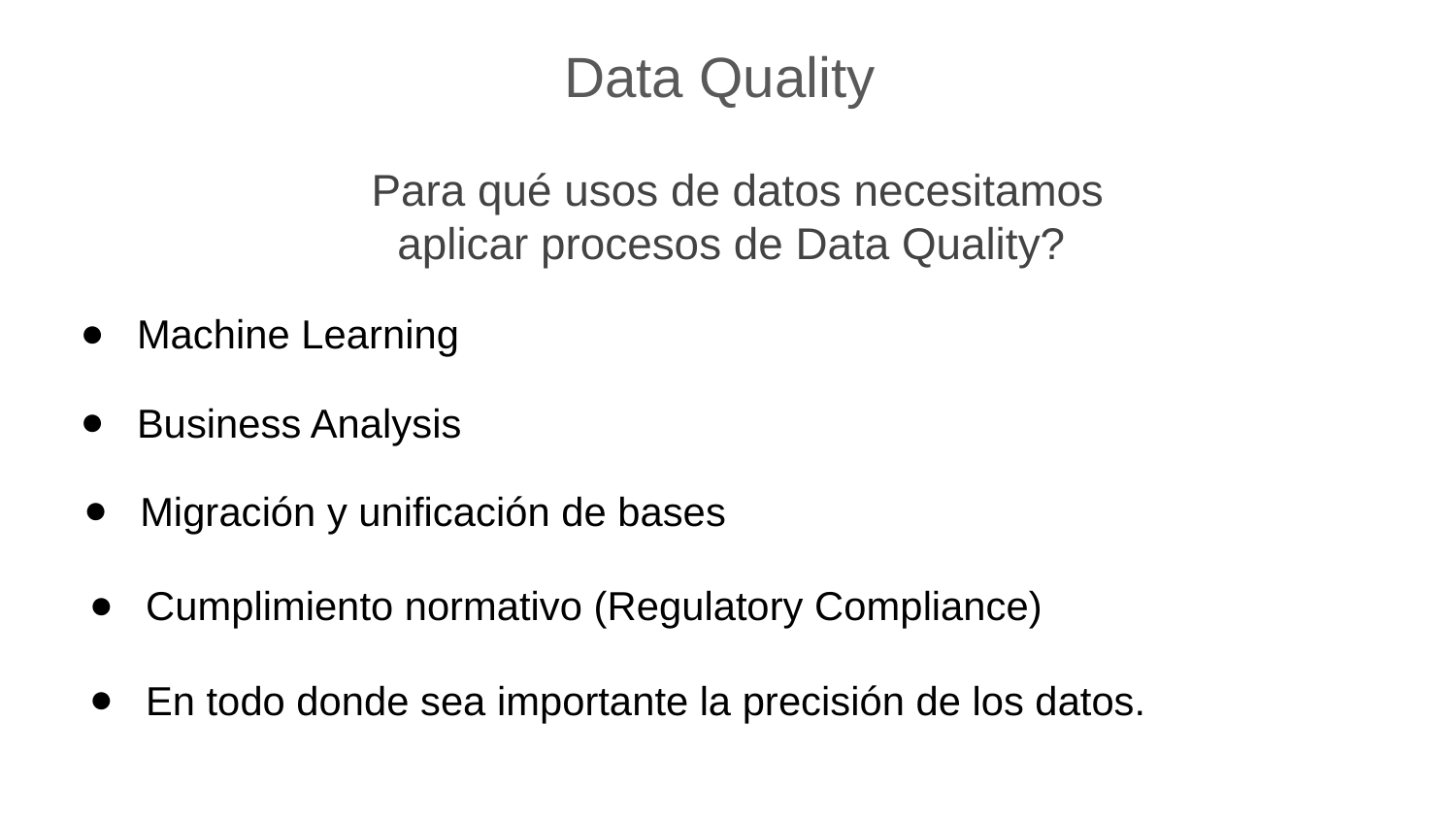

Data Quality

Para qué usos de datos necesitamos aplicar procesos de Data Quality?
Machine Learning
Business Analysis
Migración y unificación de bases
Cumplimiento normativo (Regulatory Compliance)
En todo donde sea importante la precisión de los datos.